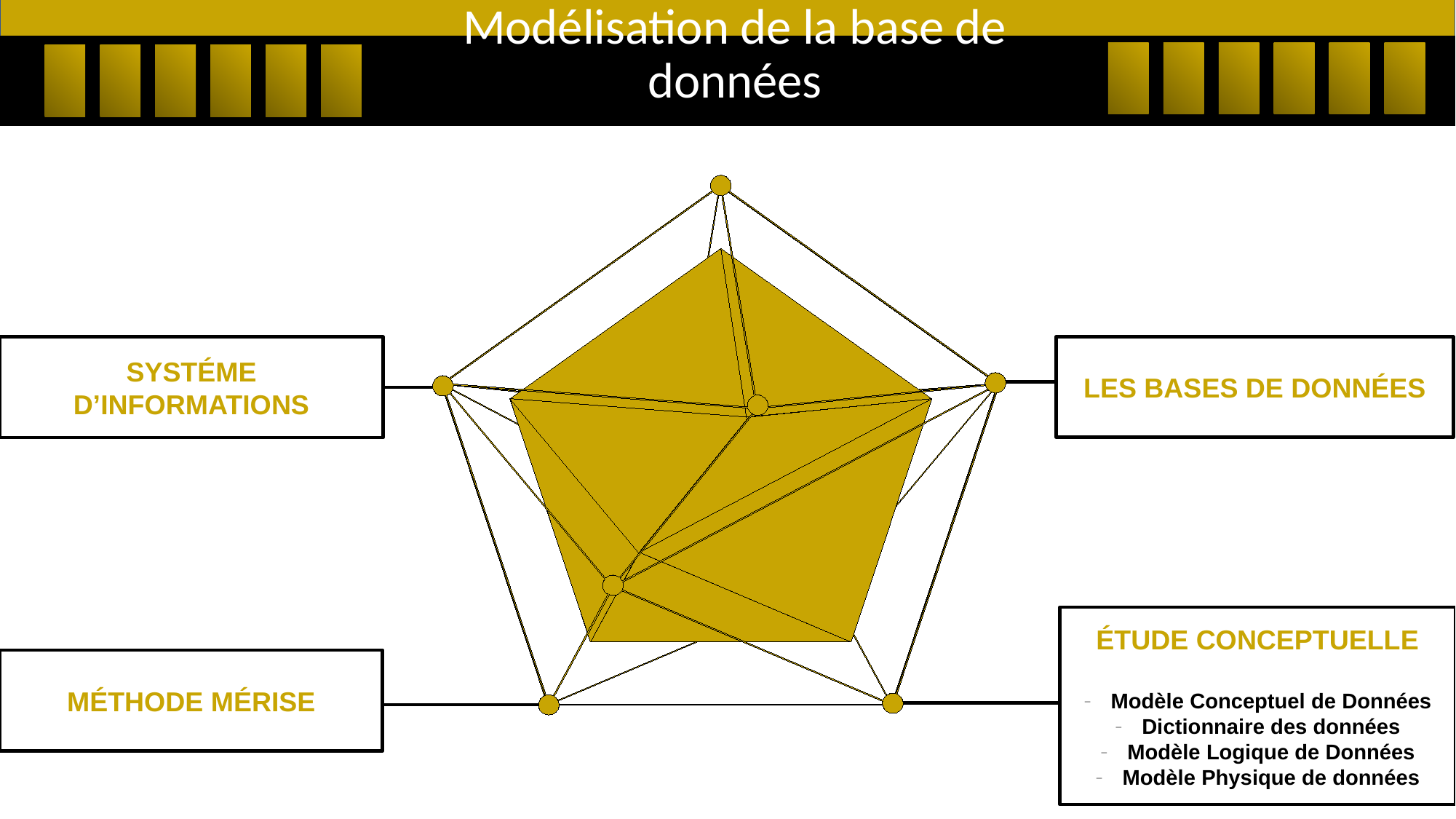

Modélisation de la base de données

SYSTÉME D’INFORMATIONS
LES BASES DE DONNÉES

ÉTUDE CONCEPTUELLE

Modèle Conceptuel de Données
Dictionnaire des données
Modèle Logique de Données
Modèle Physique de données

MÉTHODE MÉRISE